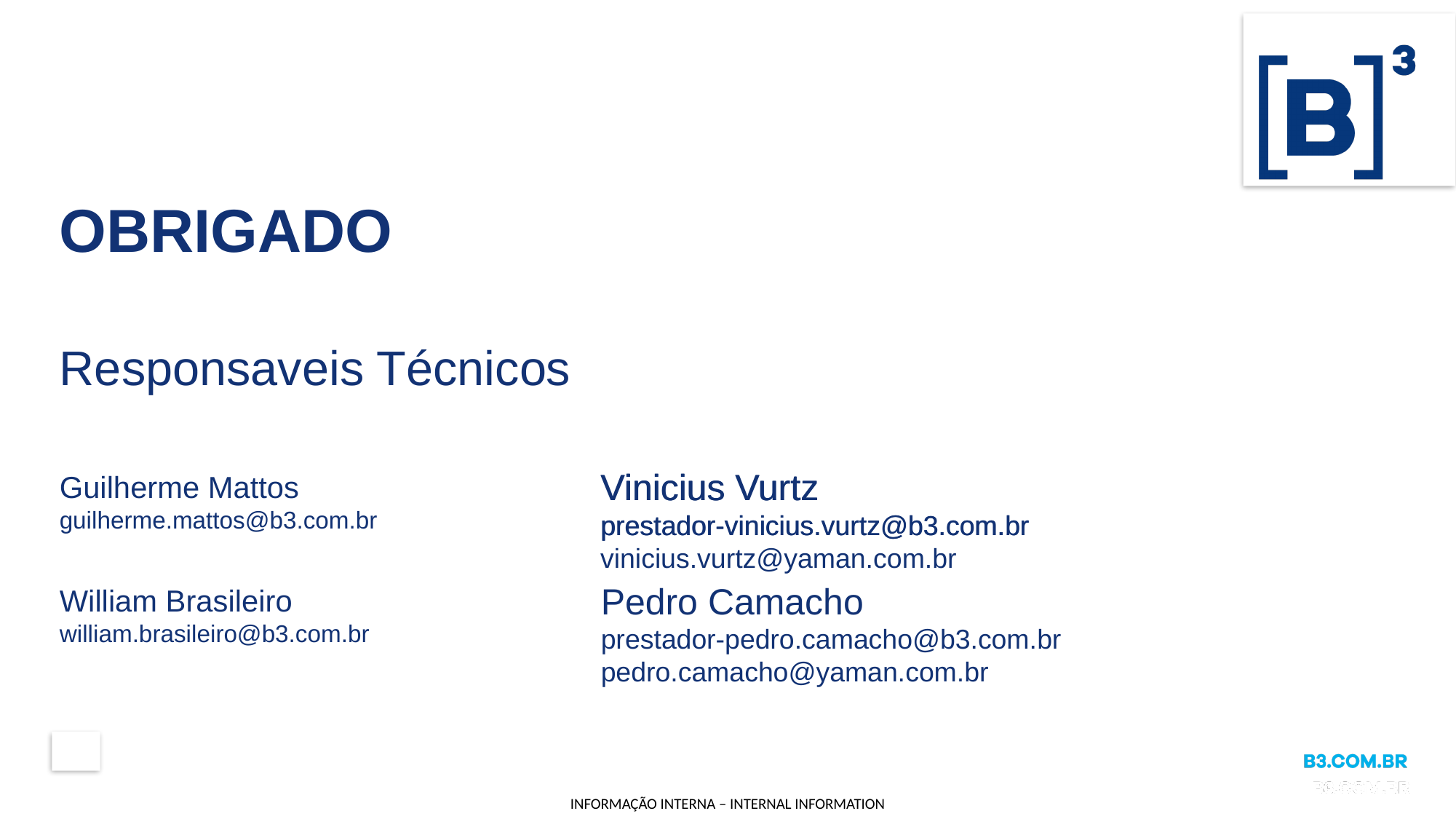

# OBRIGADO Responsaveis Técnicos Guilherme Mattos guilherme.mattos@b3.com.br
Vinicius Vurtz
prestador-vinicius.vurtz@b3.com.br
vinicius.vurtz@yaman.com.br
Vinicius Vurtz
prestador-vinicius.vurtz@b3.com.br

William Brasileiro
william.brasileiro@b3.com.br
Pedro Camacho
prestador-pedro.camacho@b3.com.br
pedro.camacho@yaman.com.br